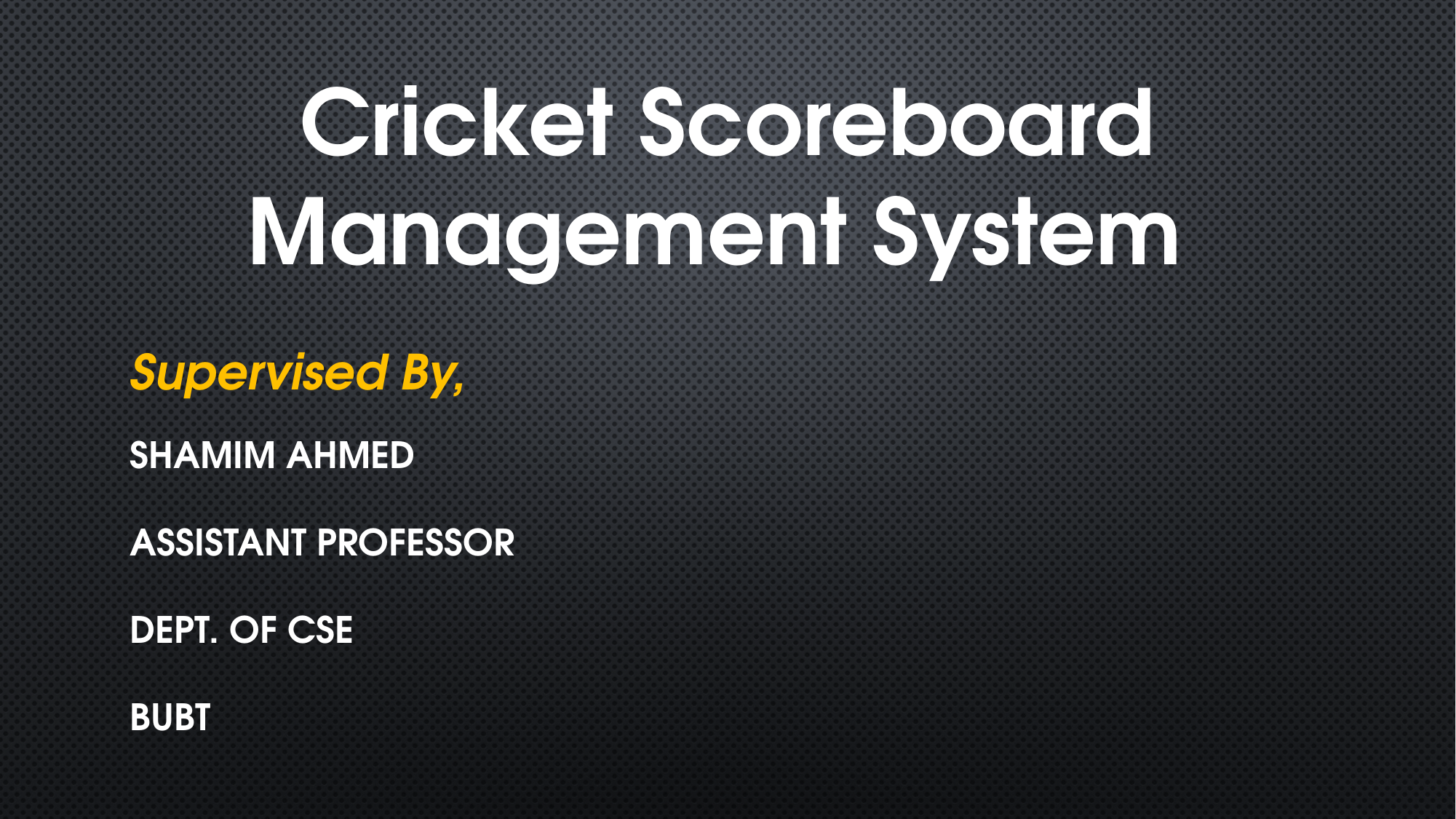

Cricket Scoreboard Management System
Supervised By,

SHAMIM AHMED

ASSISTANT PROFESSOR

DEPT. OF CSE

BUBT